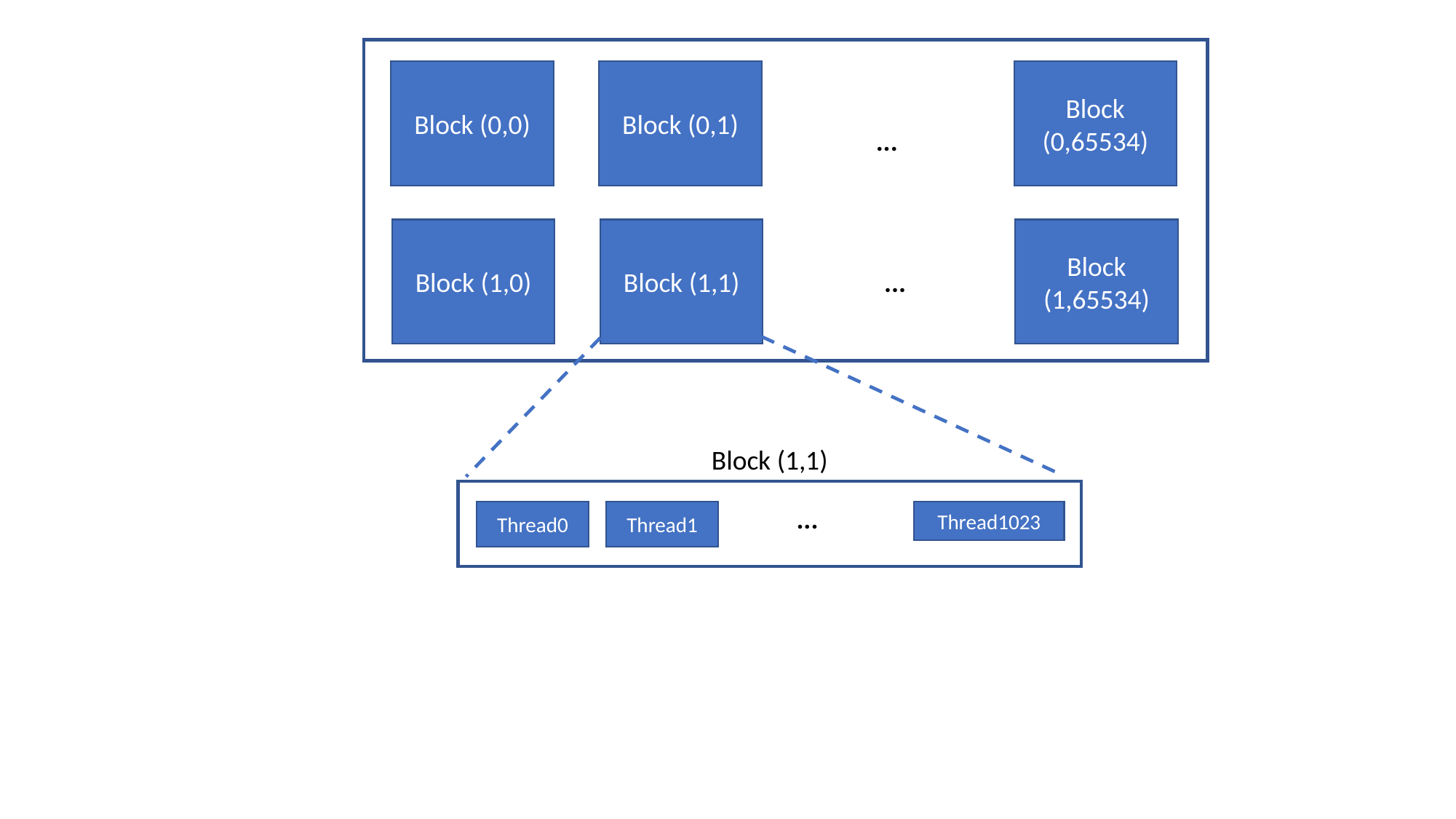

Block (0,0)
Block (0,1)
Block (0,65534)
...
Block (1,0)
Block (1,1)
Block (1,65534)
...
Block (1,1)​

...
Thread0
Thread1
Thread1023